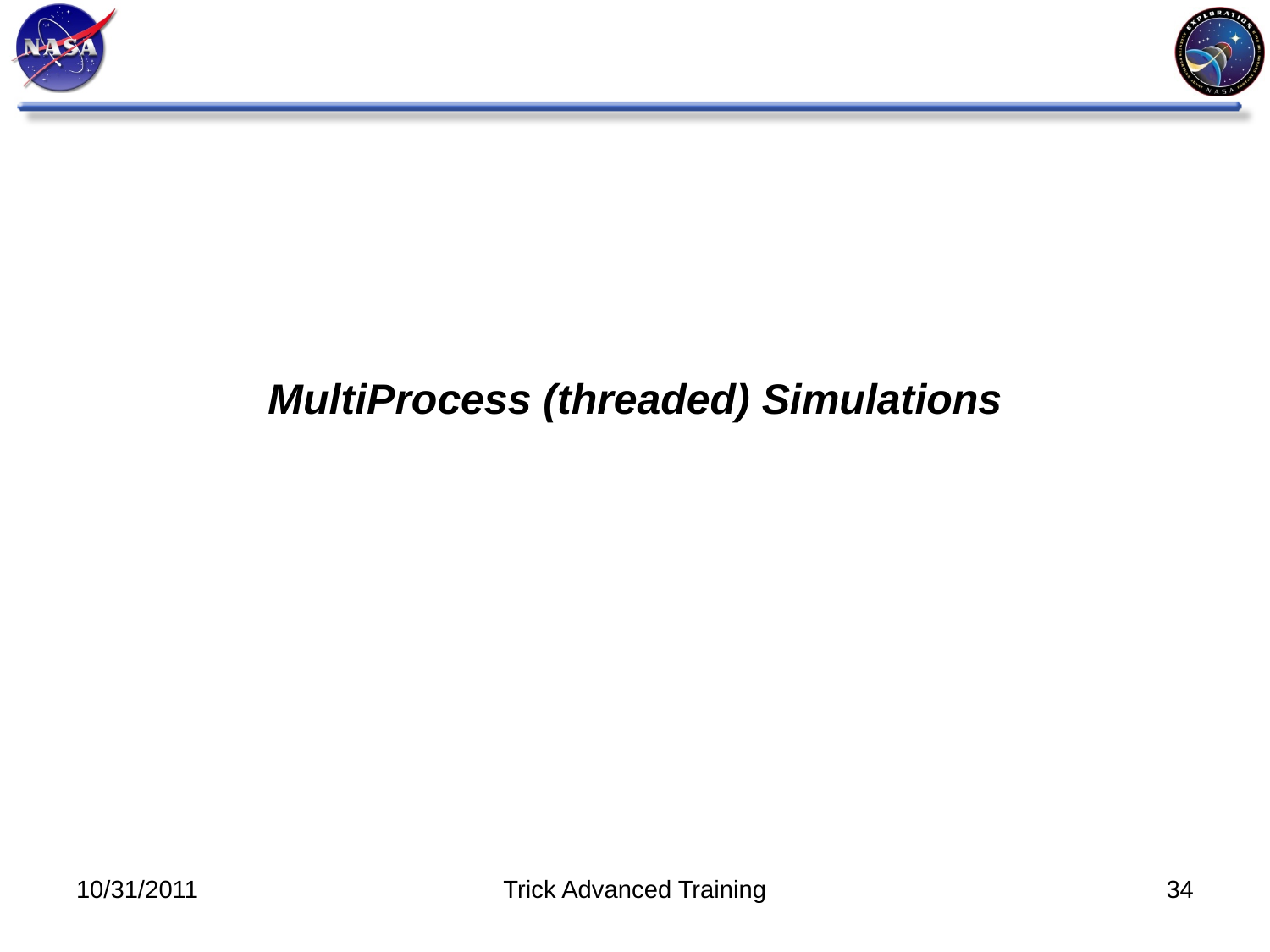

# MultiProcess (threaded) Simulations
10/31/2011
Trick Advanced Training
34